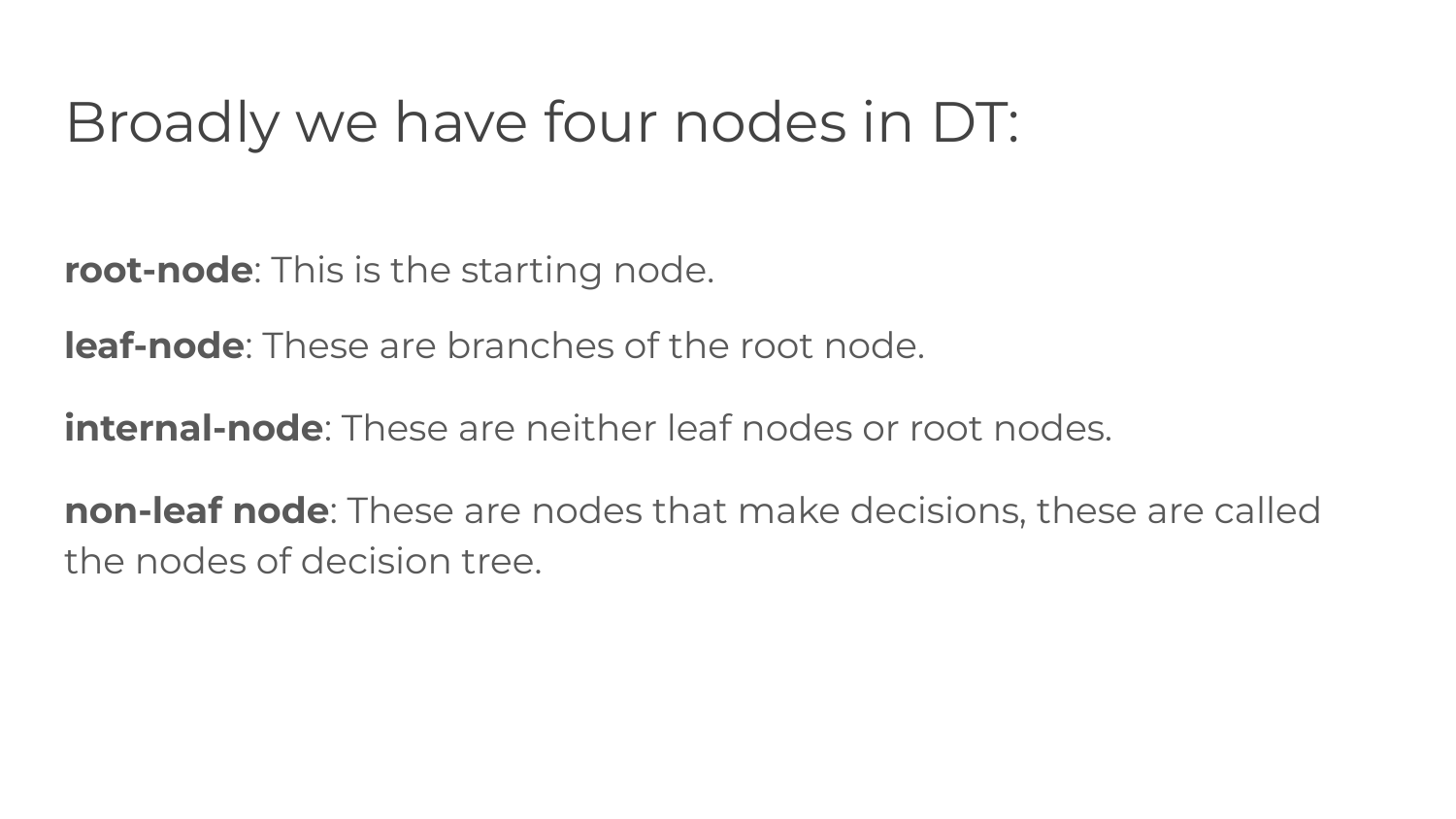

# Broadly we have four nodes in DT:

root-node: This is the starting node.
leaf-node: These are branches of the root node.
internal-node: These are neither leaf nodes or root nodes.
non-leaf node: These are nodes that make decisions, these are called the nodes of decision tree.